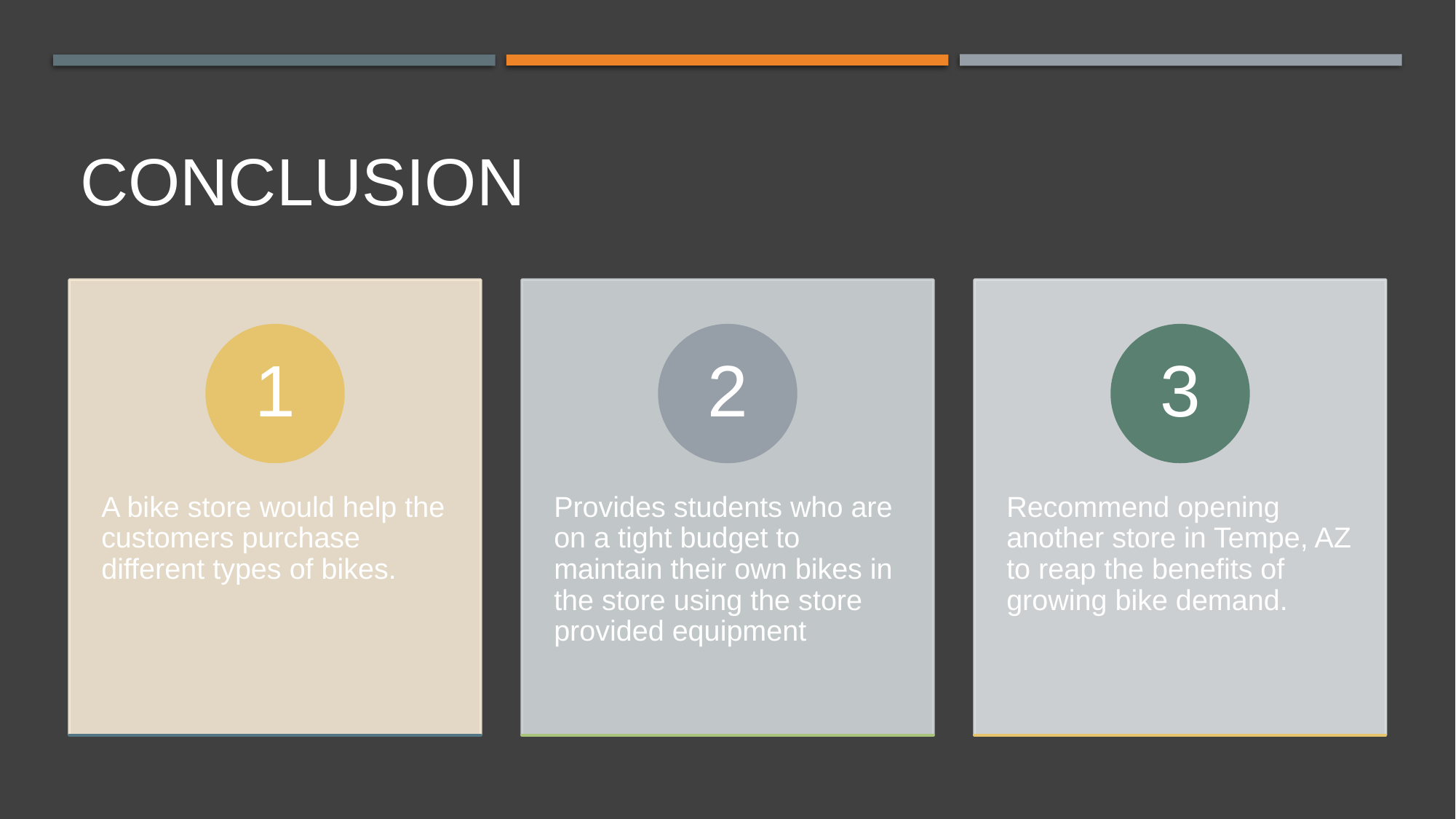

# Conclusion
A bike store would help the customers purchase different types of bikes.
1
Provides students who are on a tight budget to maintain their own bikes in the store using the store provided equipment
2
Recommend opening another store in Tempe, AZ to reap the benefits of growing bike demand.
3